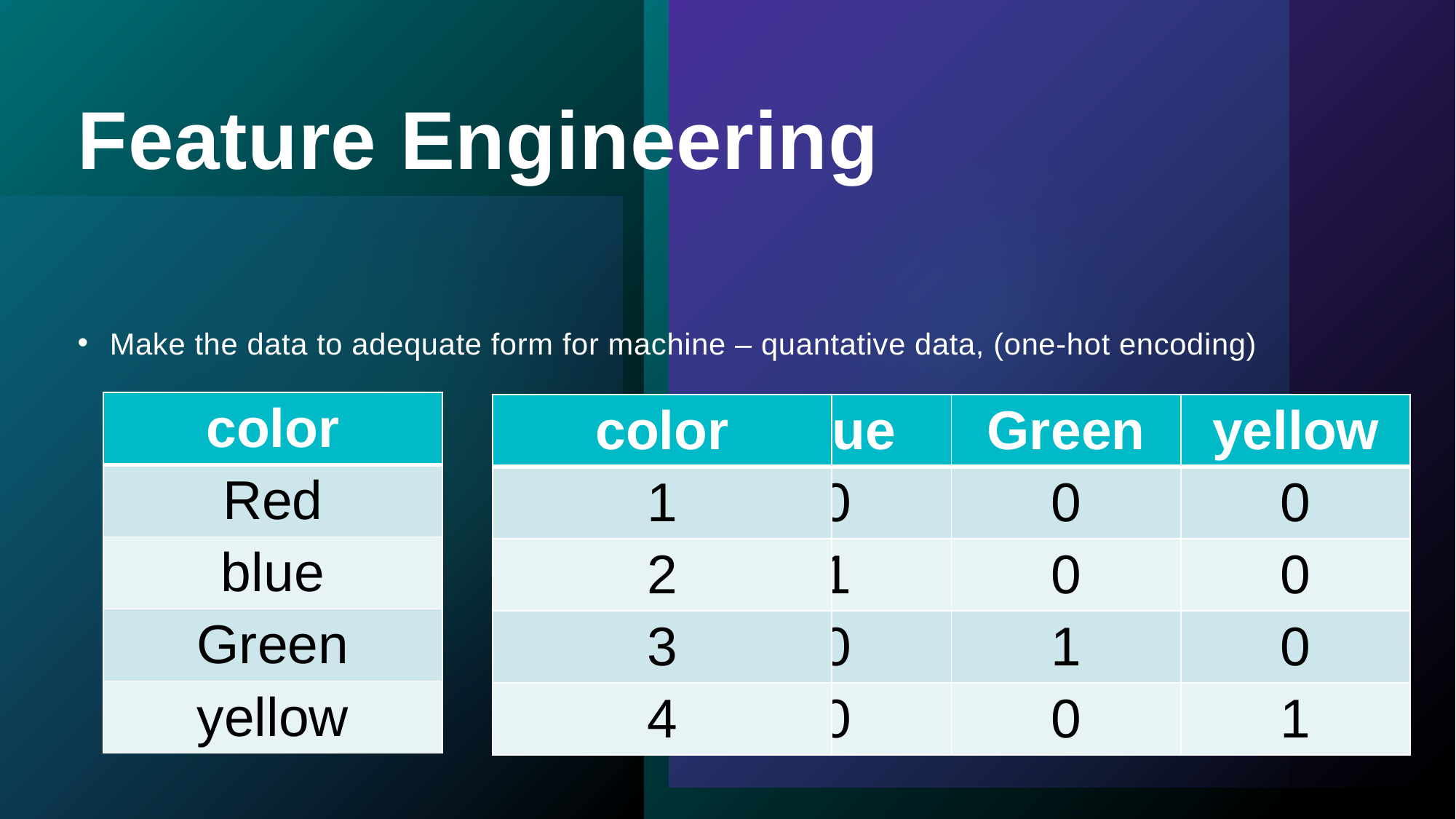

# Feature Engineering
Make the data to adequate form for machine – quantative data, (one-hot encoding)

| color |
| --- |
| Red |
| blue |
| Green |
| yellow |
| red | Blue | Green | yellow |
| --- | --- | --- | --- |
| 1 | 0 | 0 | 0 |
| 0 | 1 | 0 | 0 |
| 0 | 0 | 1 | 0 |
| 0 | 0 | 0 | 1 |
| color |
| --- |
| 1 |
| 2 |
| 3 |
| 4 |